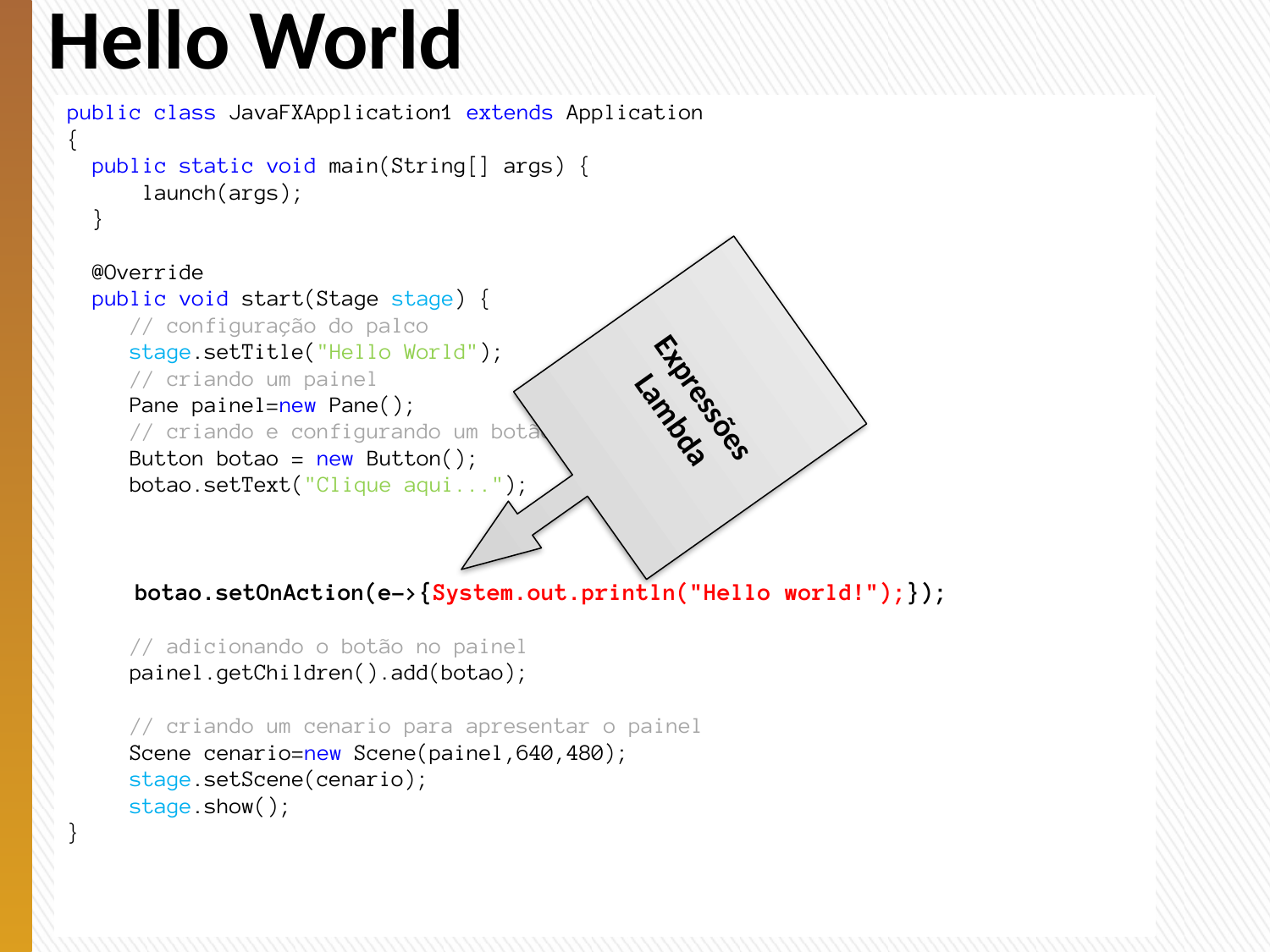

# Hello World
public class JavaFXApplication1 extends Application
{
  public static void main(String[] args) {
      launch(args);
  }

  @Override
  public void start(Stage stage) {
     // configuração do palco
     stage.setTitle("Hello World");
     // criando um painel
     Pane painel=new Pane();
     // criando e configurando um botão
     Button botao = new Button();
     botao.setText("Clique aqui...");

     botao.setOnAction(e->{System.out.println("Hello world!");});

     // adicionando o botão no painel
     painel.getChildren().add(botao);

     // criando um cenario para apresentar o painel
     Scene cenario=new Scene(painel,640,480);
     stage.setScene(cenario);
     stage.show();
}
Expressões
Lambda